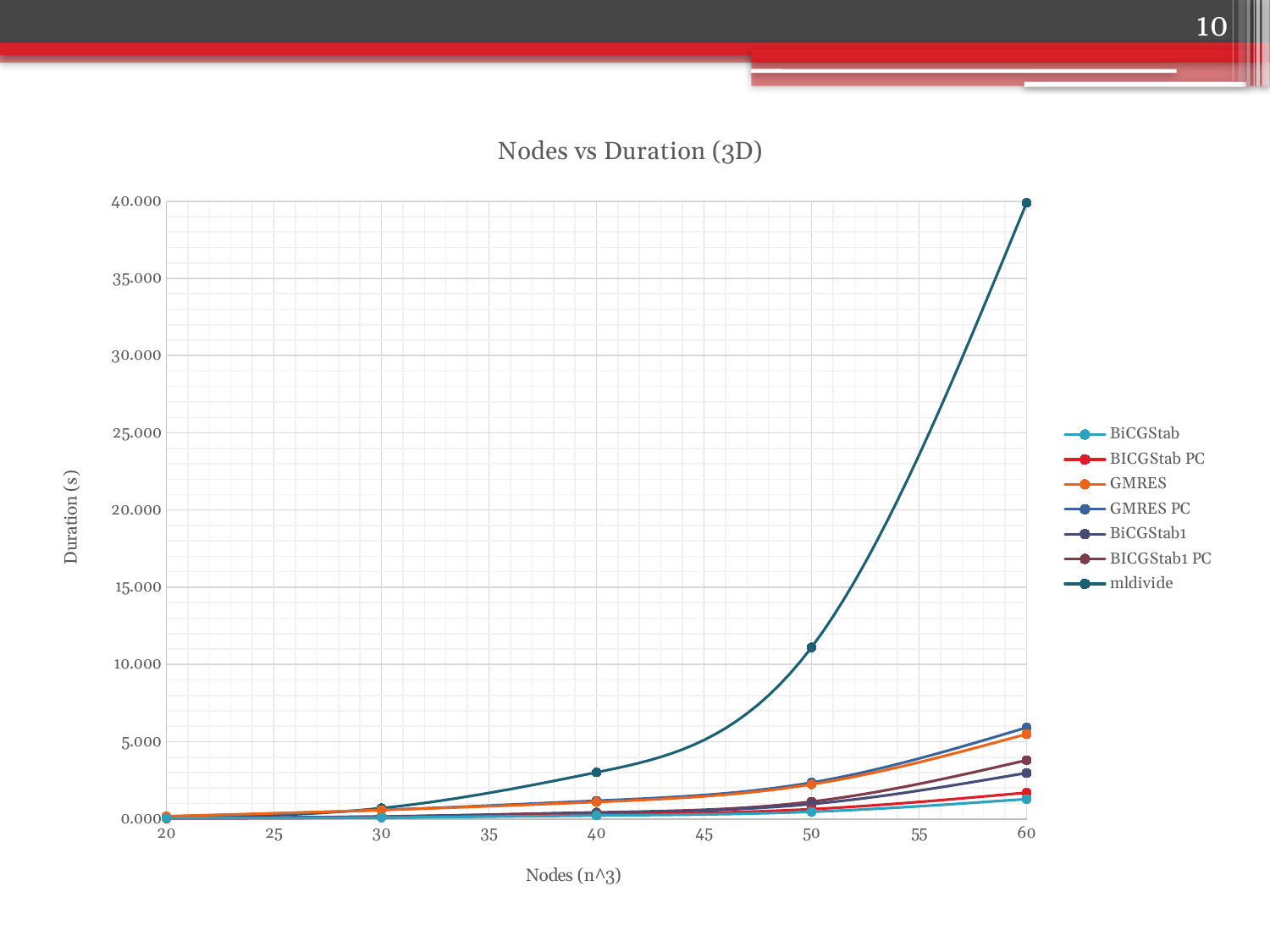

10

### Chart: Nodes vs Duration (3D)

| Category | BiCGStab | BICGStab PC | GMRES | GMRES PC | BiCGStab1 | BICGStab1 PC | mldivide |
|---|---|---|---|---|---|---|---|